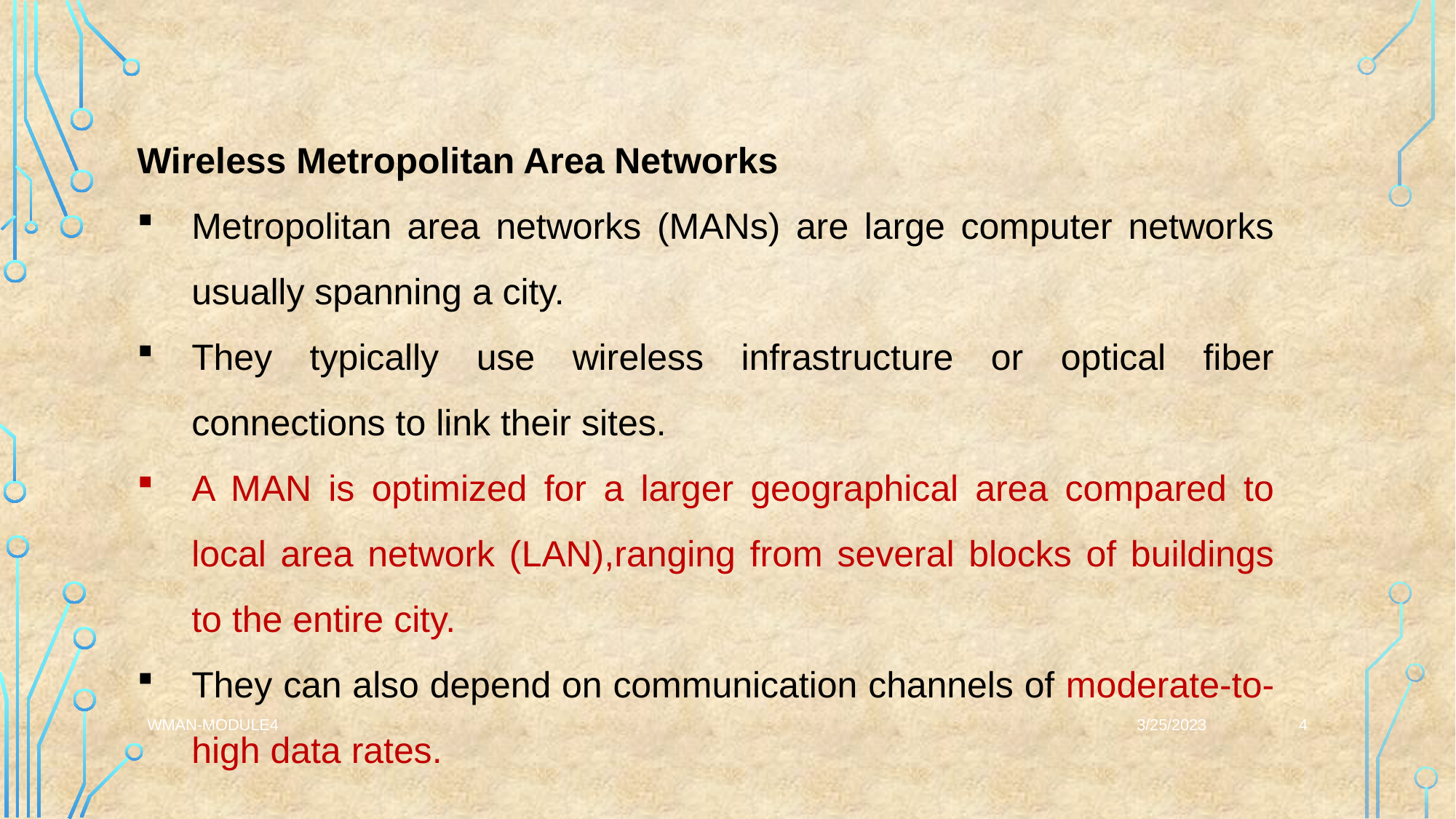

Wireless Metropolitan Area Networks
Metropolitan area networks (MANs) are large computer networks usually spanning a city.
They typically use wireless infrastructure or optical fiber connections to link their sites.
A MAN is optimized for a larger geographical area compared to local area network (LAN),ranging from several blocks of buildings to the entire city.
They can also depend on communication channels of moderate-to-high data rates.
4
WMAN-Module4
3/25/2023